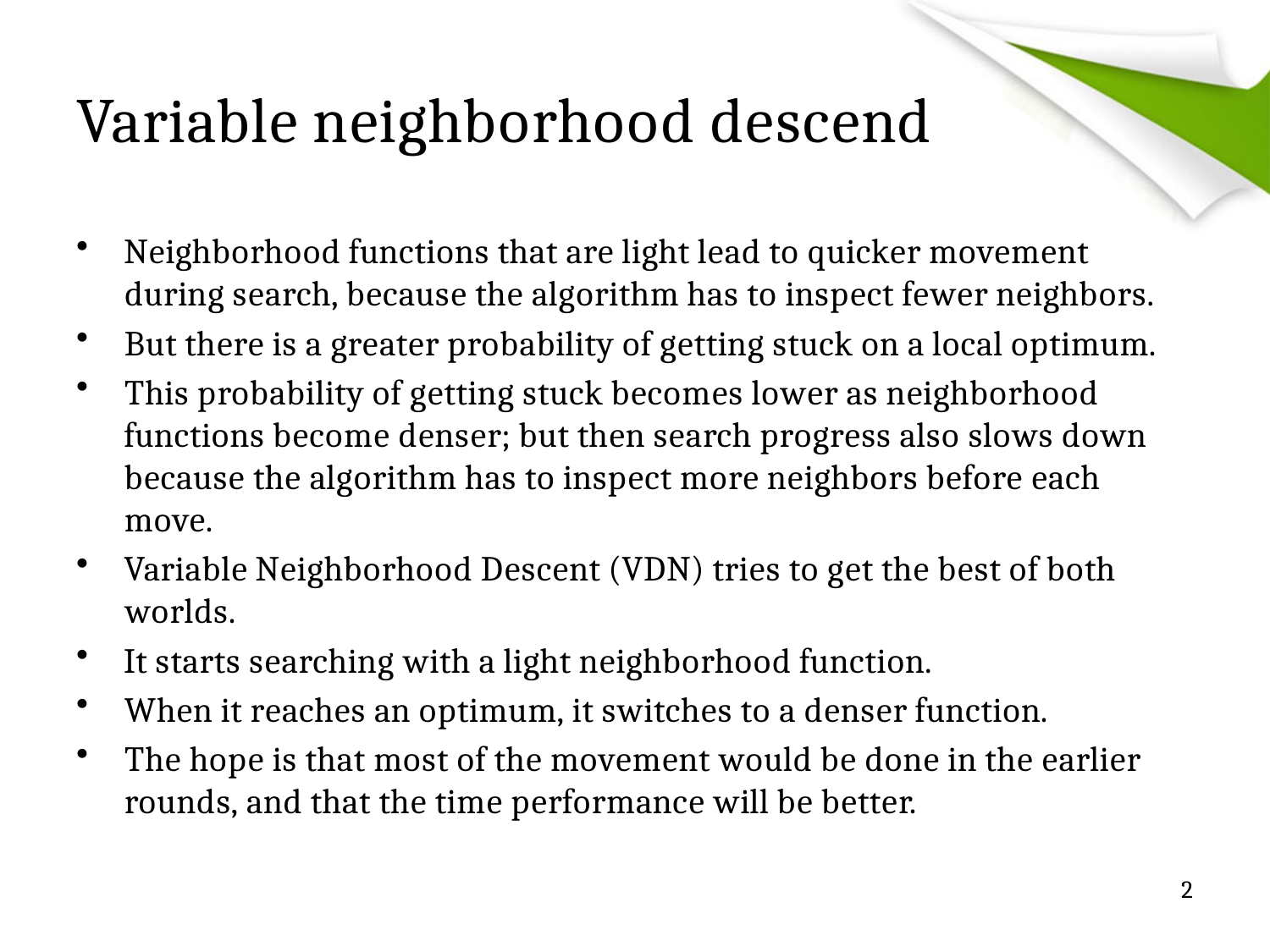

# Variable neighborhood descend
Neighborhood functions that are light lead to quicker movement during search, because the algorithm has to inspect fewer neighbors.
But there is a greater probability of getting stuck on a local optimum.
This probability of getting stuck becomes lower as neighborhood functions become denser; but then search progress also slows down because the algorithm has to inspect more neighbors before each move.
Variable Neighborhood Descent (VDN) tries to get the best of both worlds.
It starts searching with a light neighborhood function.
When it reaches an optimum, it switches to a denser function.
The hope is that most of the movement would be done in the earlier rounds, and that the time performance will be better.
2